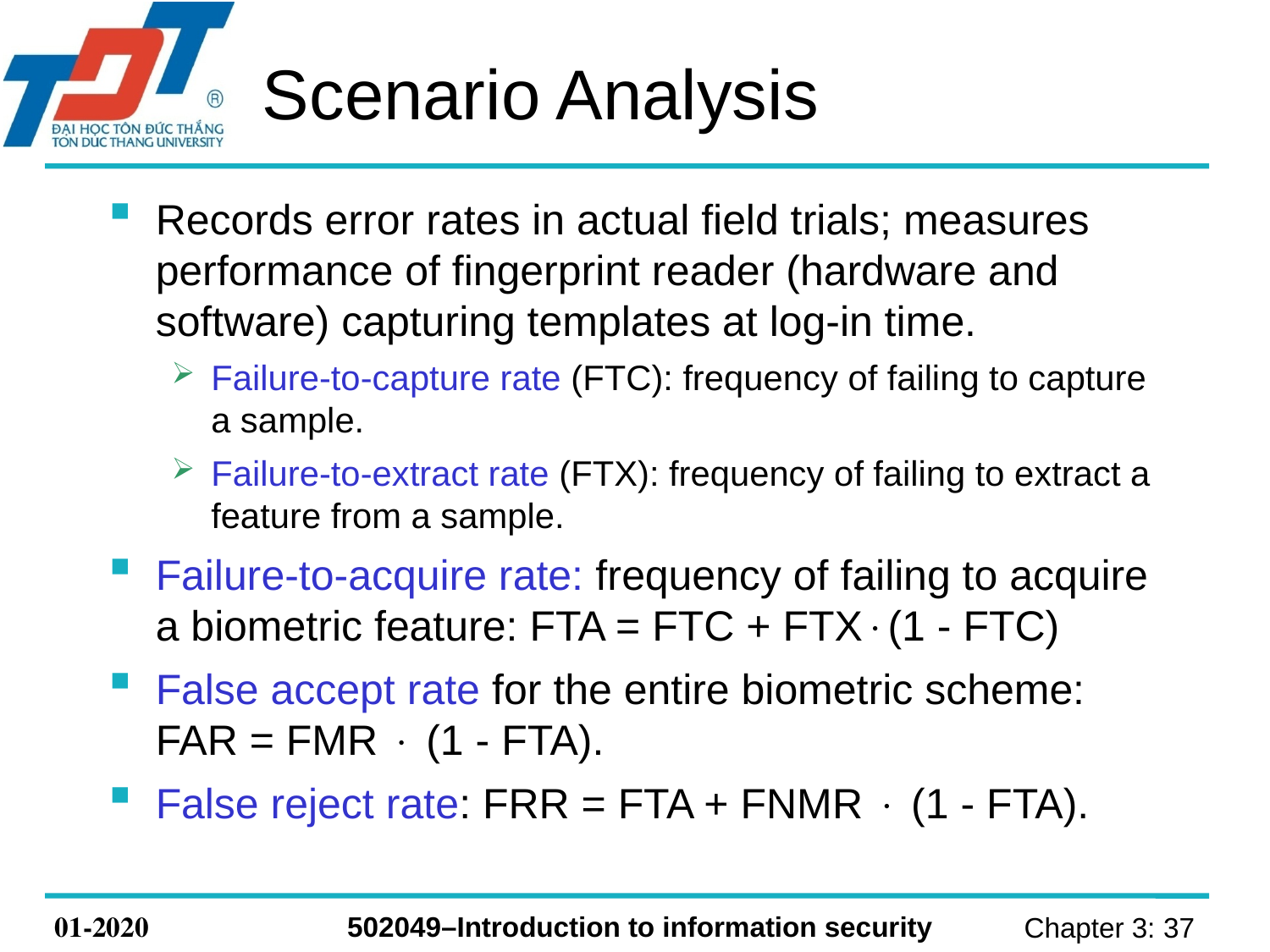

# Scenario Analysis
Records error rates in actual field trials; measures performance of fingerprint reader (hardware and software) capturing templates at log-in time.
Failure-to-capture rate (FTC): frequency of failing to capture a sample.
Failure-to-extract rate (FTX): frequency of failing to extract a feature from a sample.
Failure-to-acquire rate: frequency of failing to acquire a biometric feature: FTA = FTC + FTX⋅(1 - FTC)
False accept rate for the entire biometric scheme: FAR = FMR ⋅ (1 - FTA).
False reject rate: FRR = FTA + FNMR ⋅ (1 - FTA).